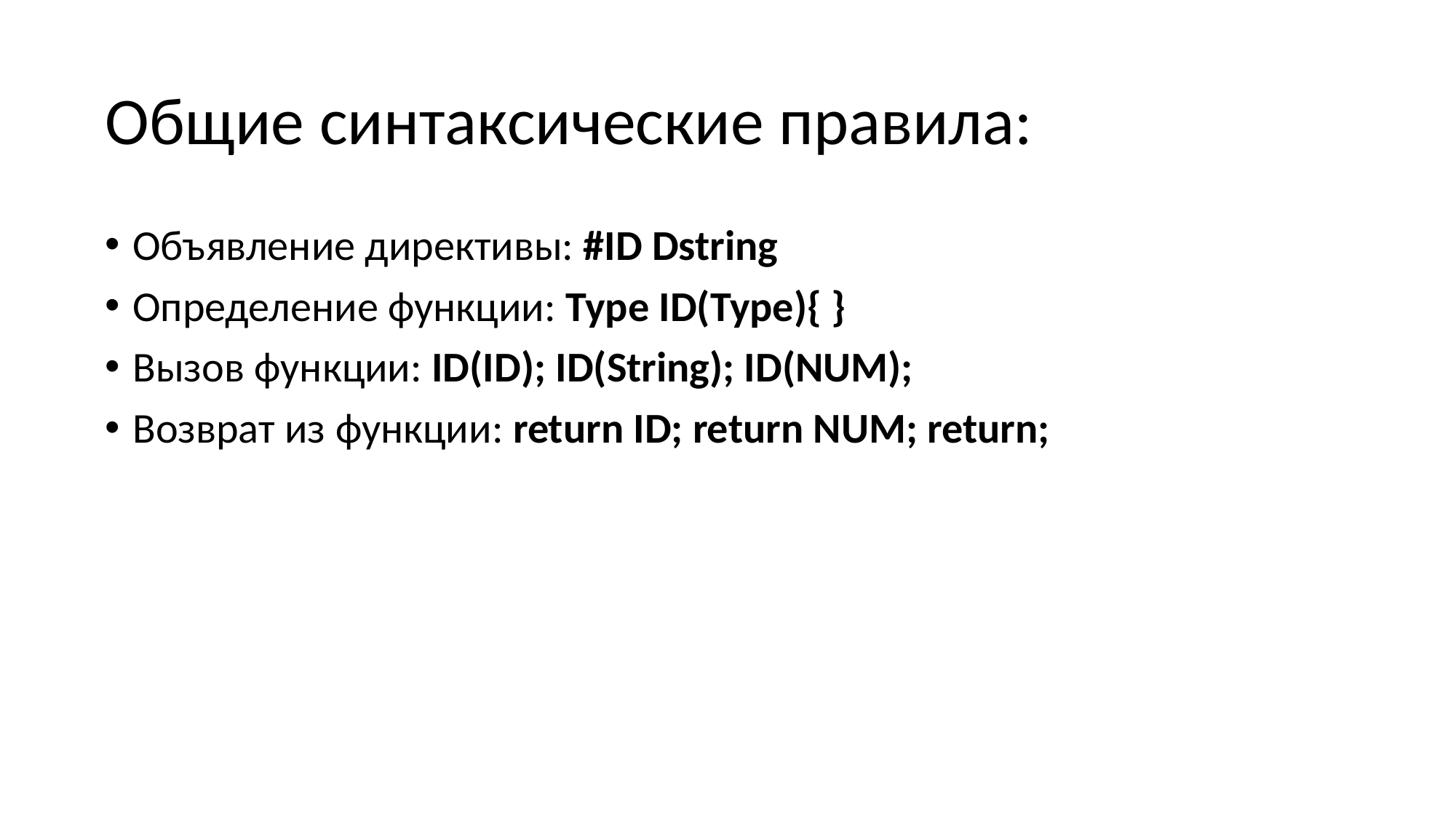

# Общие синтаксические правила:
Объявление директивы: #ID Dstring
Определение функции: Type ID(Type){ }
Вызов функции: ID(ID); ID(String); ID(NUM);
Возврат из функции: return ID; return NUM; return;